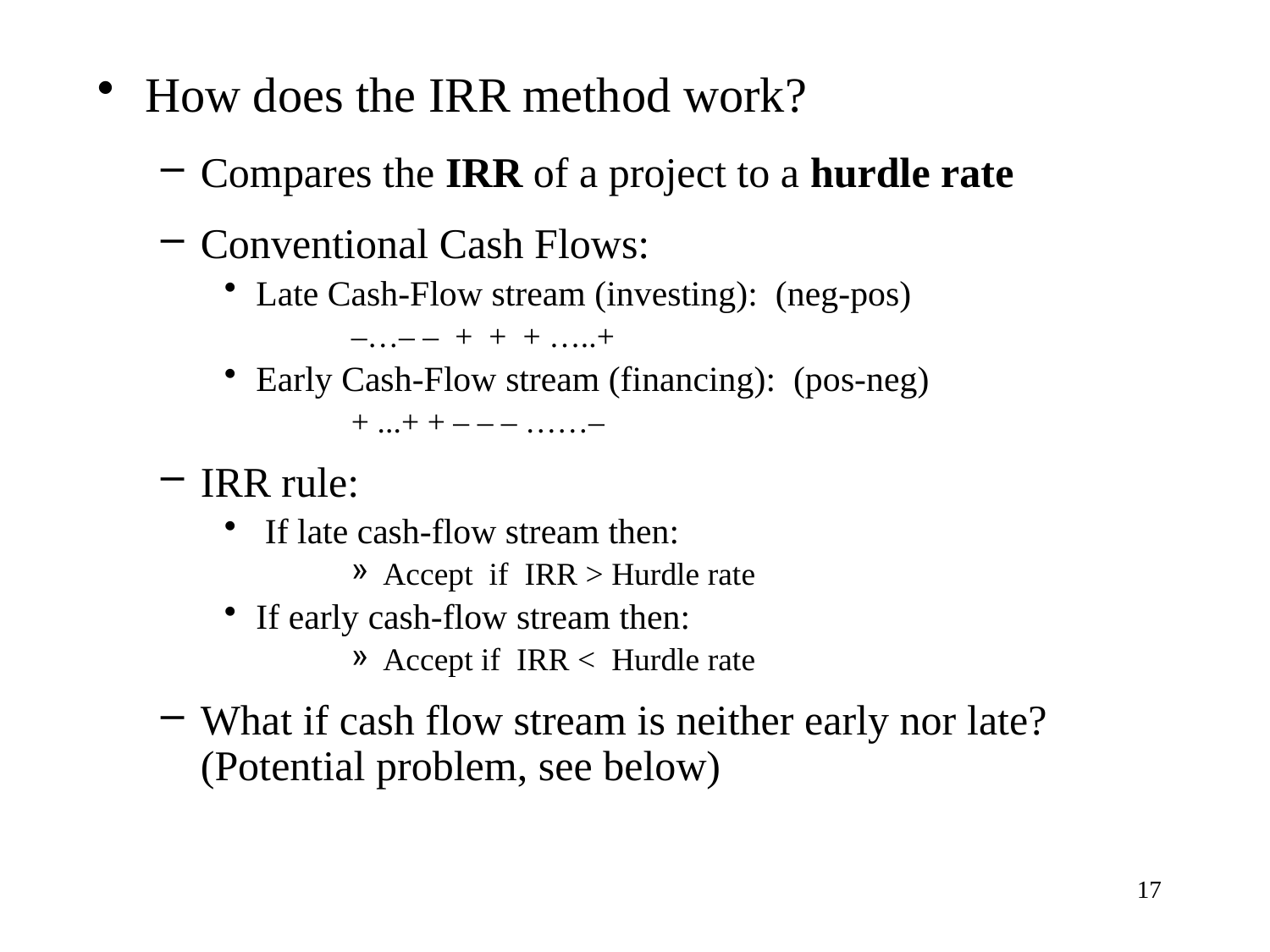

How does the IRR method work?
Compares the IRR of a project to a hurdle rate
Conventional Cash Flows:
Late Cash-Flow stream (investing):  (neg-pos)
–…– –  +  +  + …..+
Early Cash-Flow stream (financing):  (pos-neg)
+ ...+ + – – – ……–
IRR rule:
 If late cash-flow stream then:
Accept  if  IRR > Hurdle rate
If early cash-flow stream then:
Accept if  IRR <  Hurdle rate
What if cash flow stream is neither early nor late? (Potential problem, see below)
17